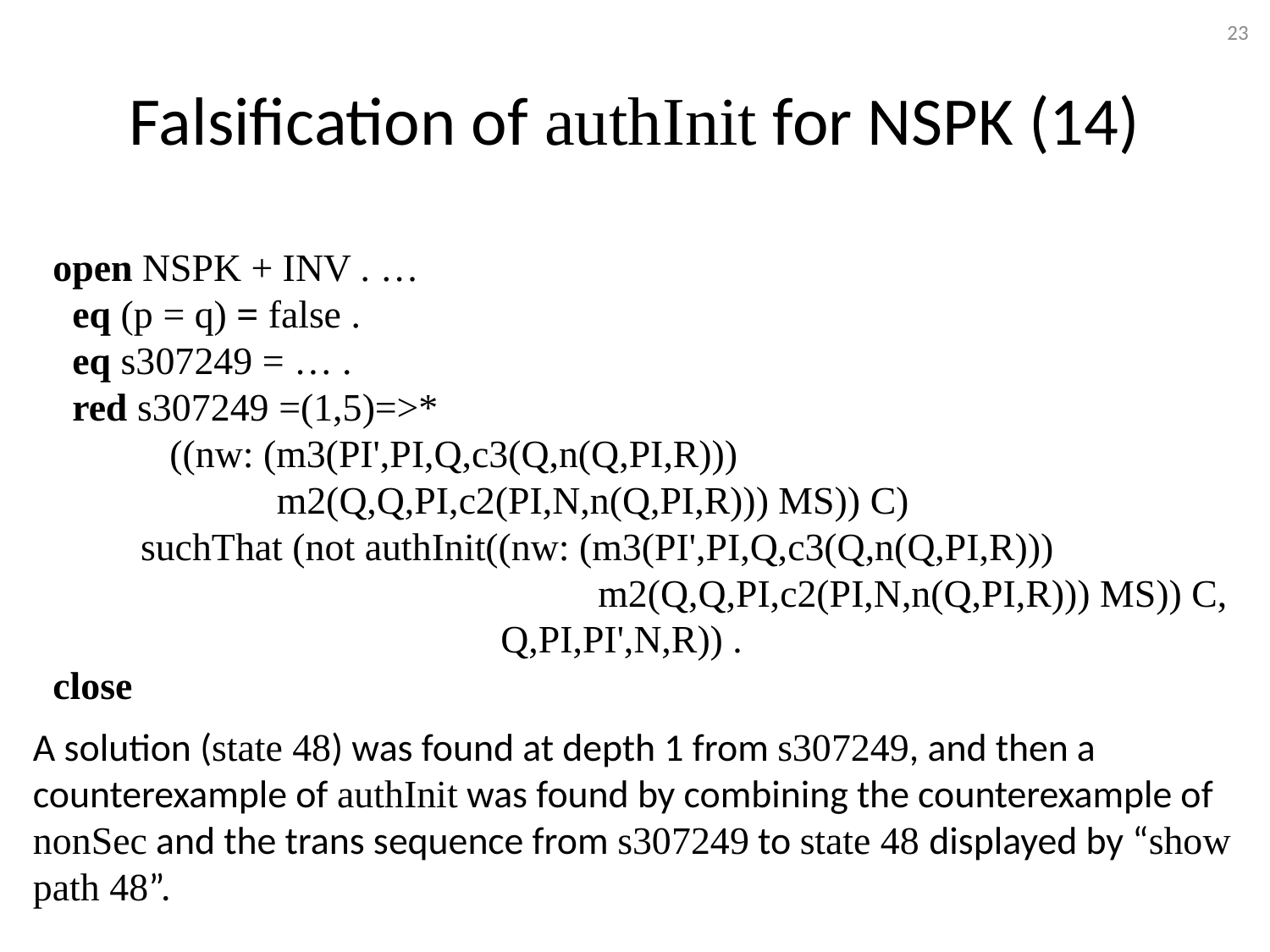

23
# Falsification of authInit for NSPK (14)
open NSPK + INV . …
  eq (p = q) = false .
  eq s307249 = … .
  red s307249 =(1,5)=>*
            ((nw: (m3(PI',PI,Q,c3(Q,n(Q,PI,R)))
                       m2(Q,Q,PI,c2(PI,N,n(Q,PI,R))) MS)) C)
         suchThat (not authInit((nw: (m3(PI',PI,Q,c3(Q,n(Q,PI,R)))
                                                        m2(Q,Q,PI,c2(PI,N,n(Q,PI,R))) MS)) C,
                                              Q,PI,PI',N,R)) .
close
A solution (state 48) was found at depth 1 from s307249, and then a counterexample of authInit was found by combining the counterexample of nonSec and the trans sequence from s307249 to state 48 displayed by “show path 48”.